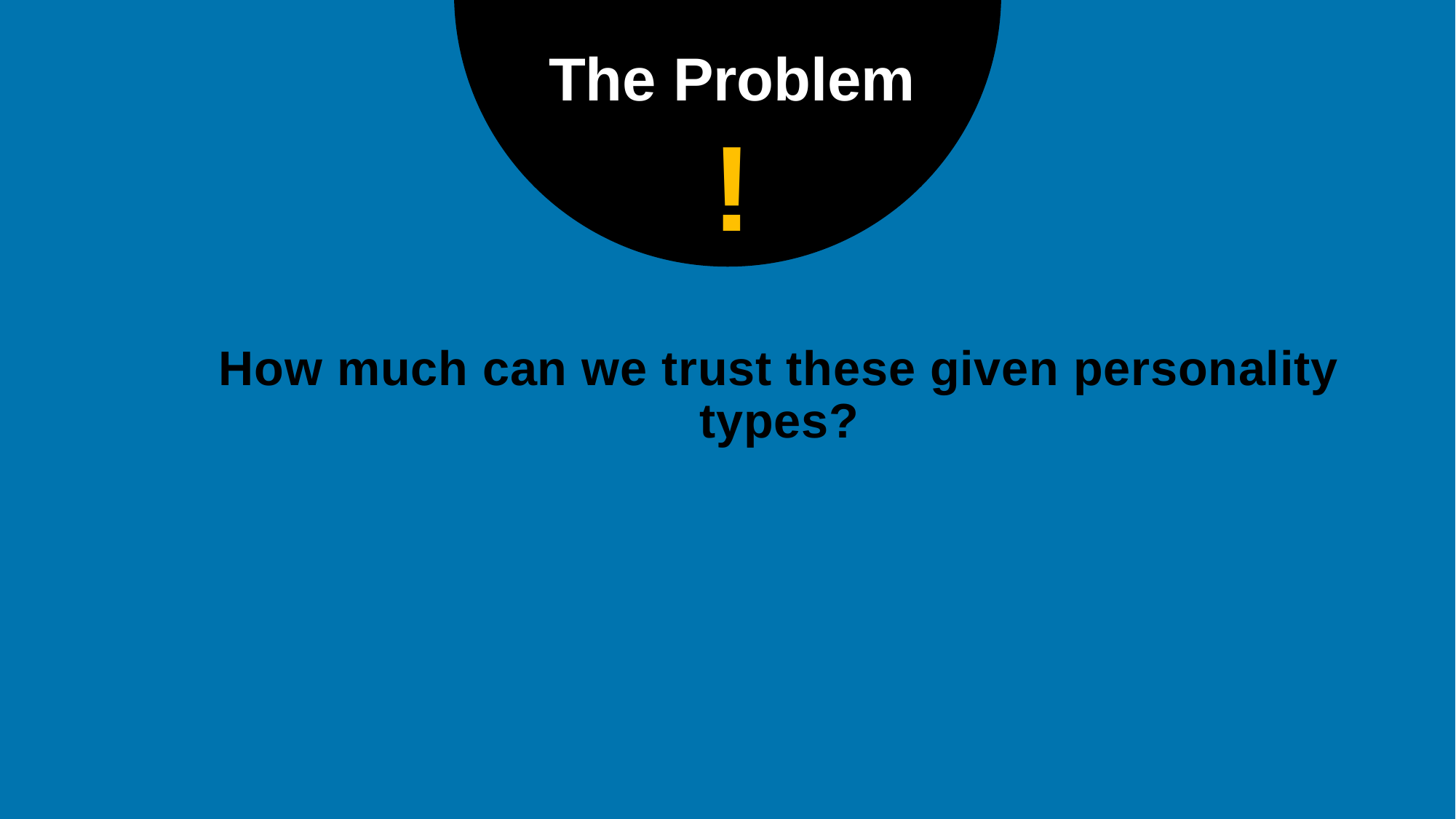

The Problem
!
# How much can we trust these given personality types?